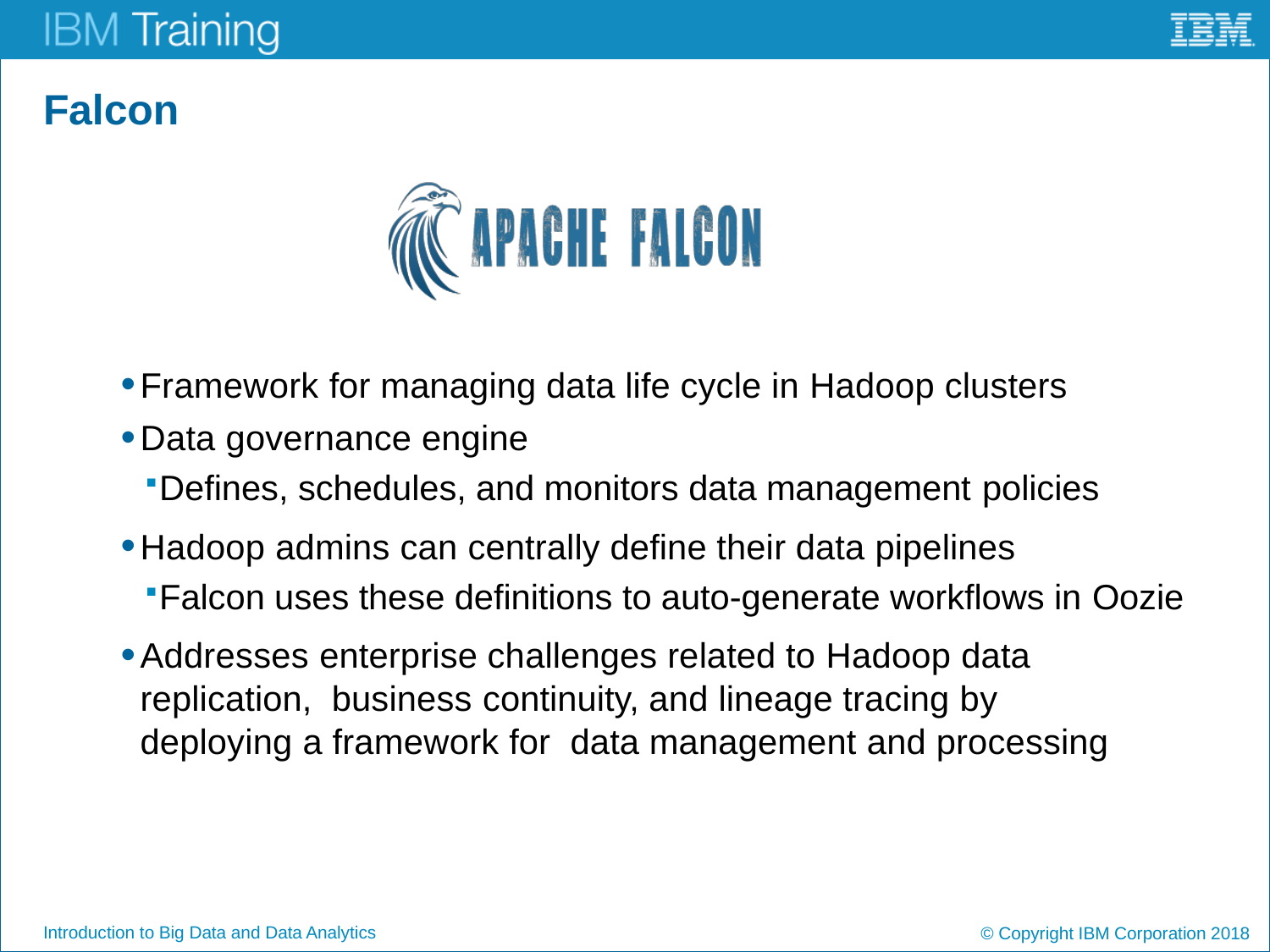

# Falcon

Framework for managing data life cycle in Hadoop clusters
Data governance engine
Defines, schedules, and monitors data management policies
Hadoop admins can centrally define their data pipelines
Falcon uses these definitions to auto-generate workflows in Oozie
Addresses enterprise challenges related to Hadoop data replication,  business continuity, and lineage tracing by deploying a framework for  data management and processing